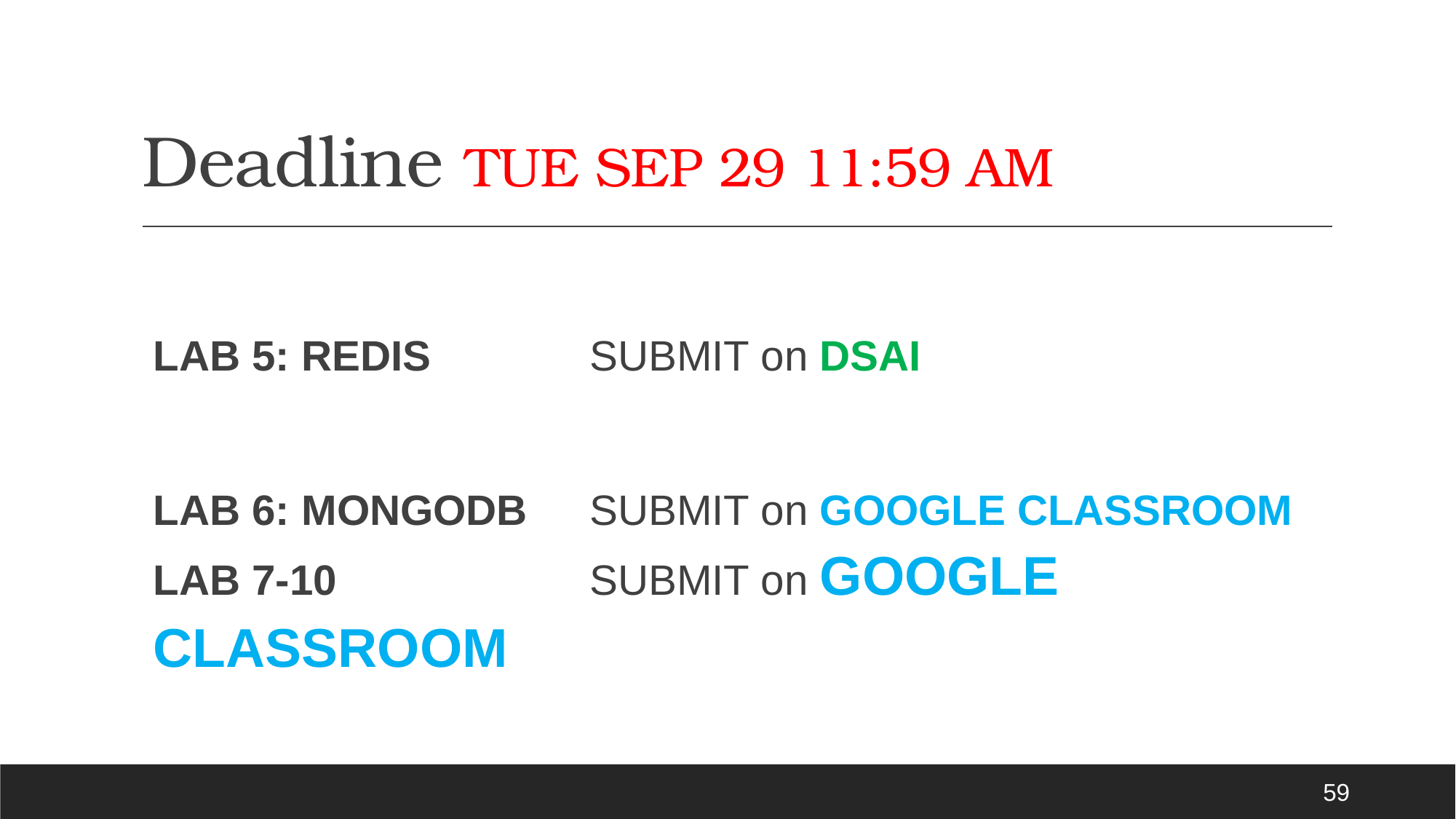

# Deadline TUE SEP 29 11:59 AM
LAB 5: REDIS  		SUBMIT on DSAI

LAB 6: MONGODB  	SUBMIT on GOOGLE CLASSROOM
LAB 7-10  		 	SUBMIT on GOOGLE CLASSROOM

59